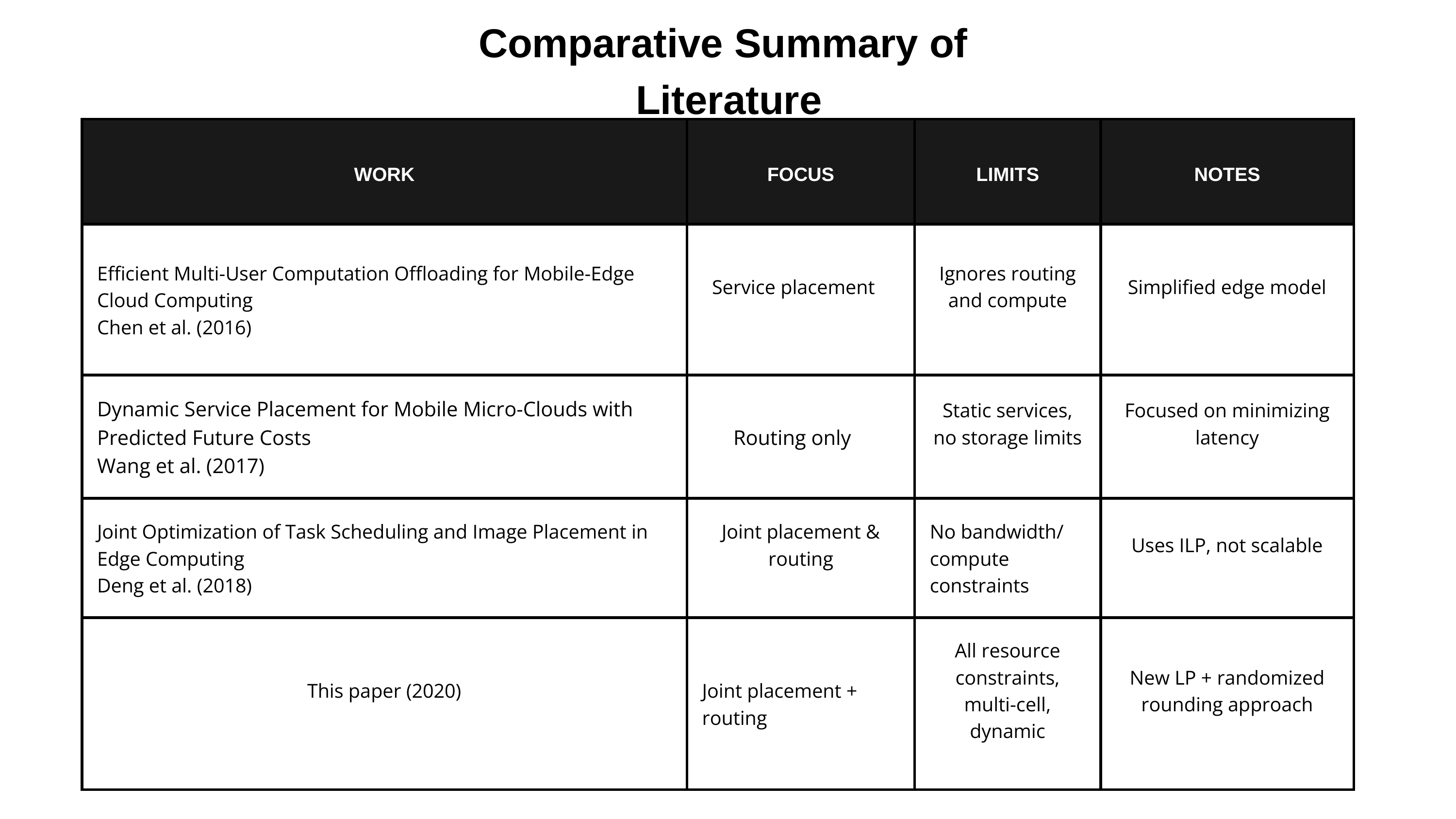

Comparative Summary of
 Literature
| WORK | FOCUS | LIMITS | NOTES |
| --- | --- | --- | --- |
| Efficient Multi-User Computation Offloading for Mobile-Edge Cloud Computing Chen et al. (2016) | Service placement | Ignores routing and compute | Simplified edge model |
| Dynamic Service Placement for Mobile Micro-Clouds with Predicted Future Costs Wang et al. (2017) | Routing only | Static services, no storage limits | Focused on minimizing latency |
| Joint Optimization of Task Scheduling and Image Placement in Edge Computing Deng et al. (2018) | Joint placement & routing | No bandwidth/ compute constraints | Uses ILP, not scalable |
| This paper (2020) | Joint placement + routing | All resource constraints, multi-cell, dynamic | New LP + randomized rounding approach |